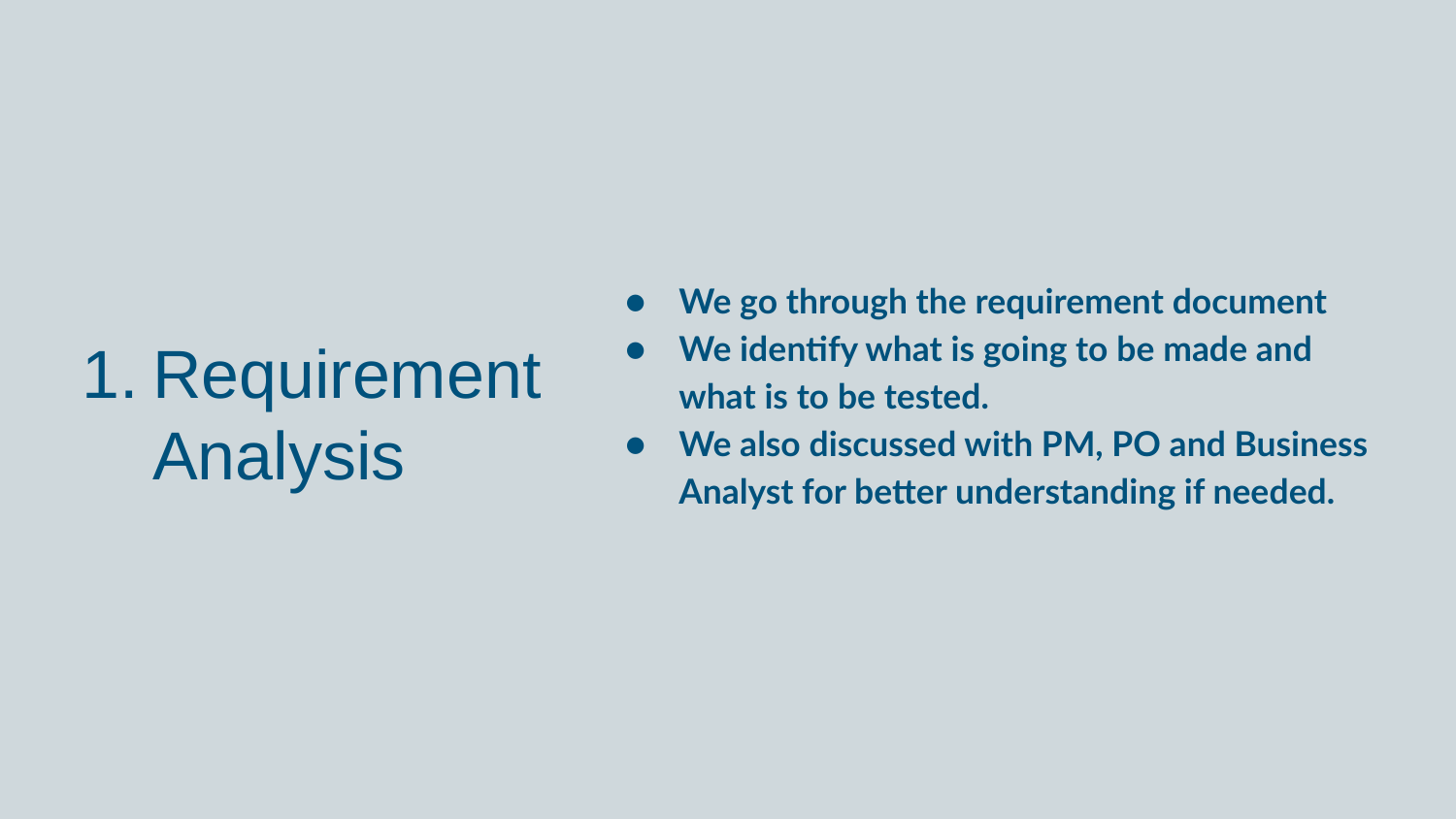

We go through the requirement document
We identify what is going to be made and what is to be tested.
We also discussed with PM, PO and Business Analyst for better understanding if needed.
Requirement Analysis